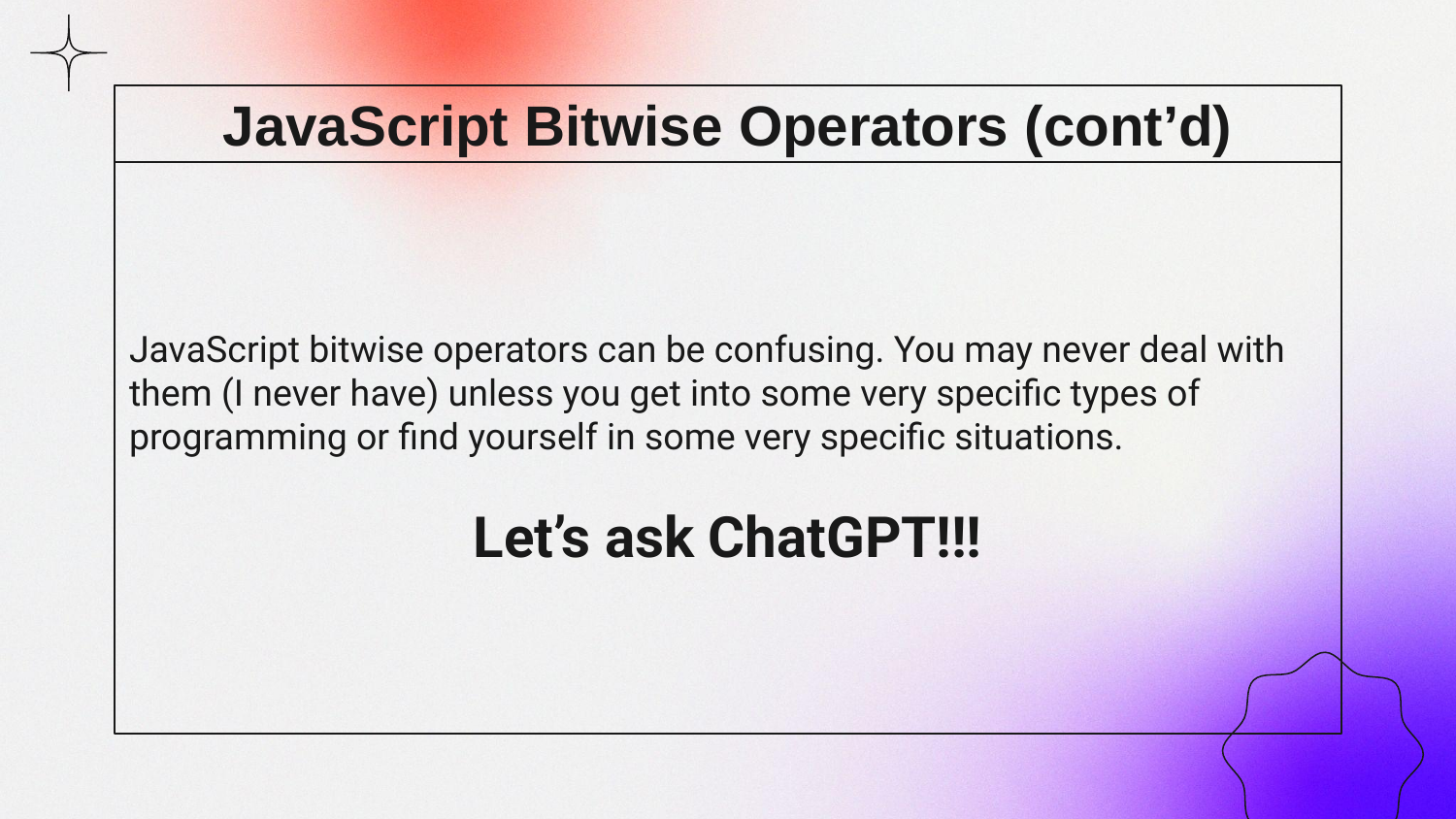

# JavaScript Bitwise Operators (cont’d)
JavaScript bitwise operators can be confusing. You may never deal with them (I never have) unless you get into some very specific types of programming or find yourself in some very specific situations.

Let’s ask ChatGPT!!!